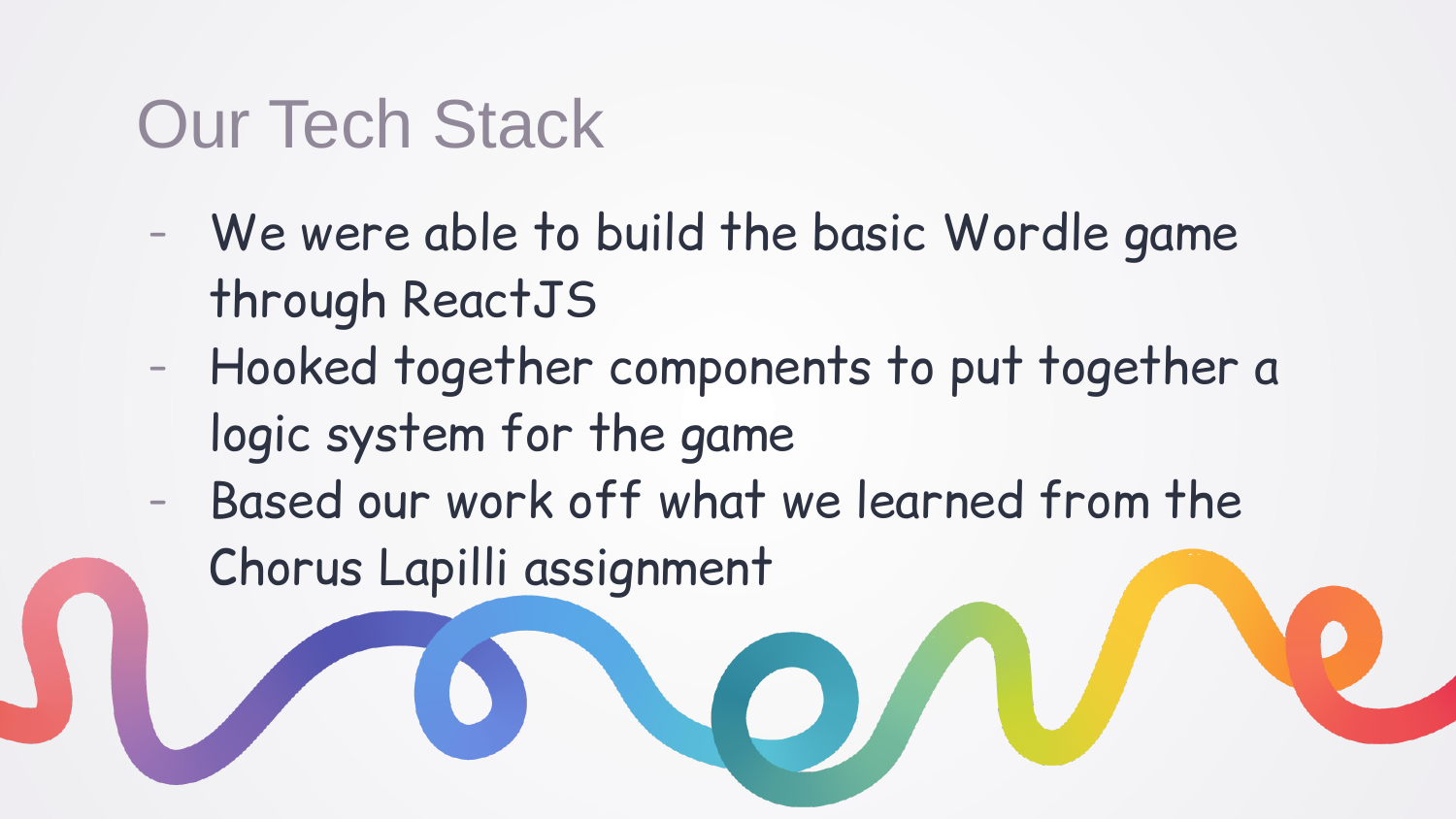

# Our Tech Stack
We were able to build the basic Wordle game through ReactJS
Hooked together components to put together a logic system for the game
Based our work off what we learned from the Chorus Lapilli assignment